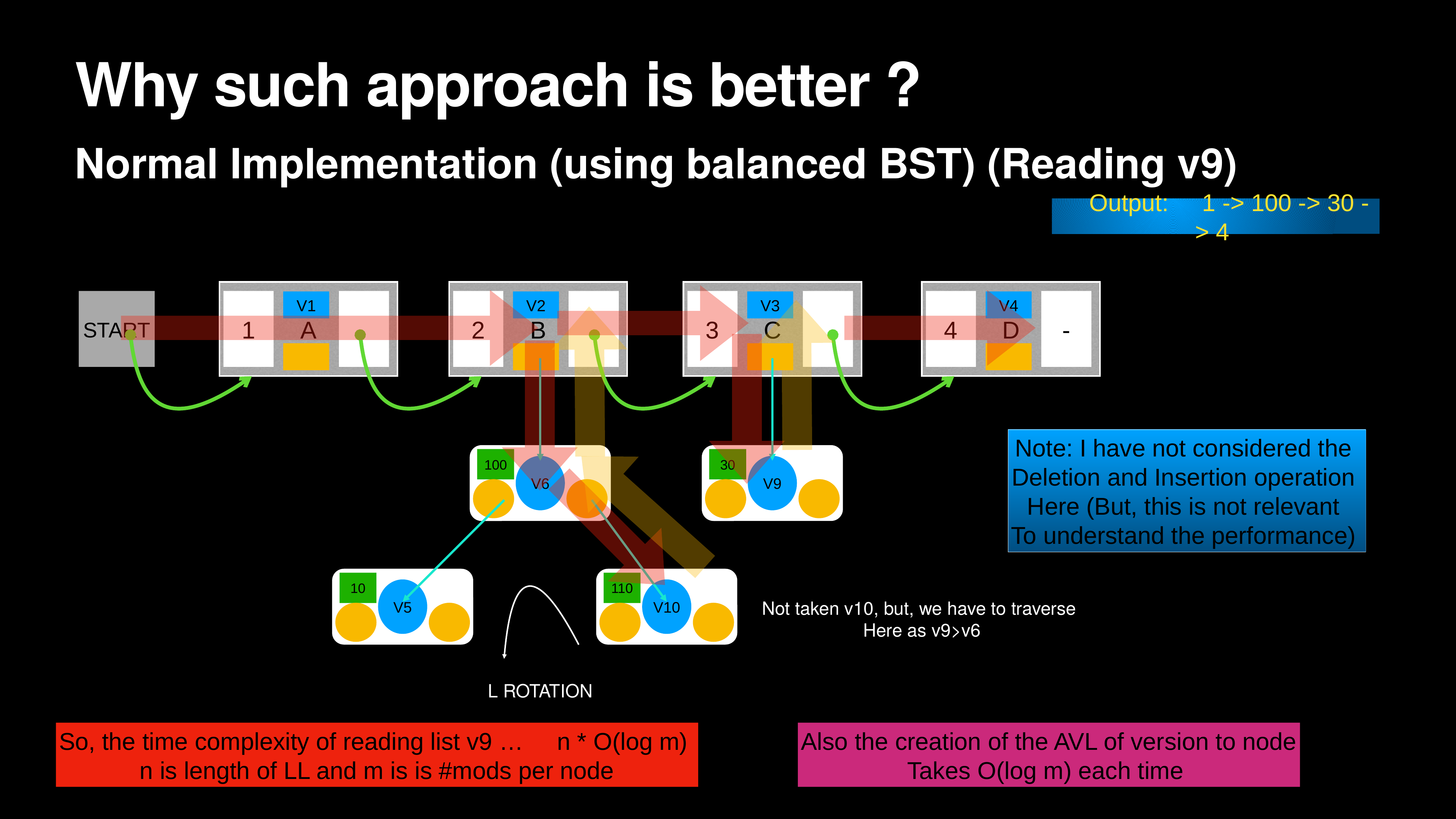

# Why such approach is better ? 🥲
Normal Implementation (using balanced BST) (Reading v9)
Output:     1 -> 100 -> 30 -> 4
A
1

V1

B
2

V2

C
3

V3

D
4
-

V4

START

100
V6

30
V9

10
V5

110
V10

L ROTATION

Note: I have not considered the
Deletion and Insertion operation
Here (But, this is not relevant
To understand the performance)

Not taken v10, but, we have to traverse
Here as v9>v6
So, the time complexity of reading list v9 …     n * O(log m)
n is length of LL and m is is #mods per node
Also the creation of the AVL of version to node
Takes O(log m) each time